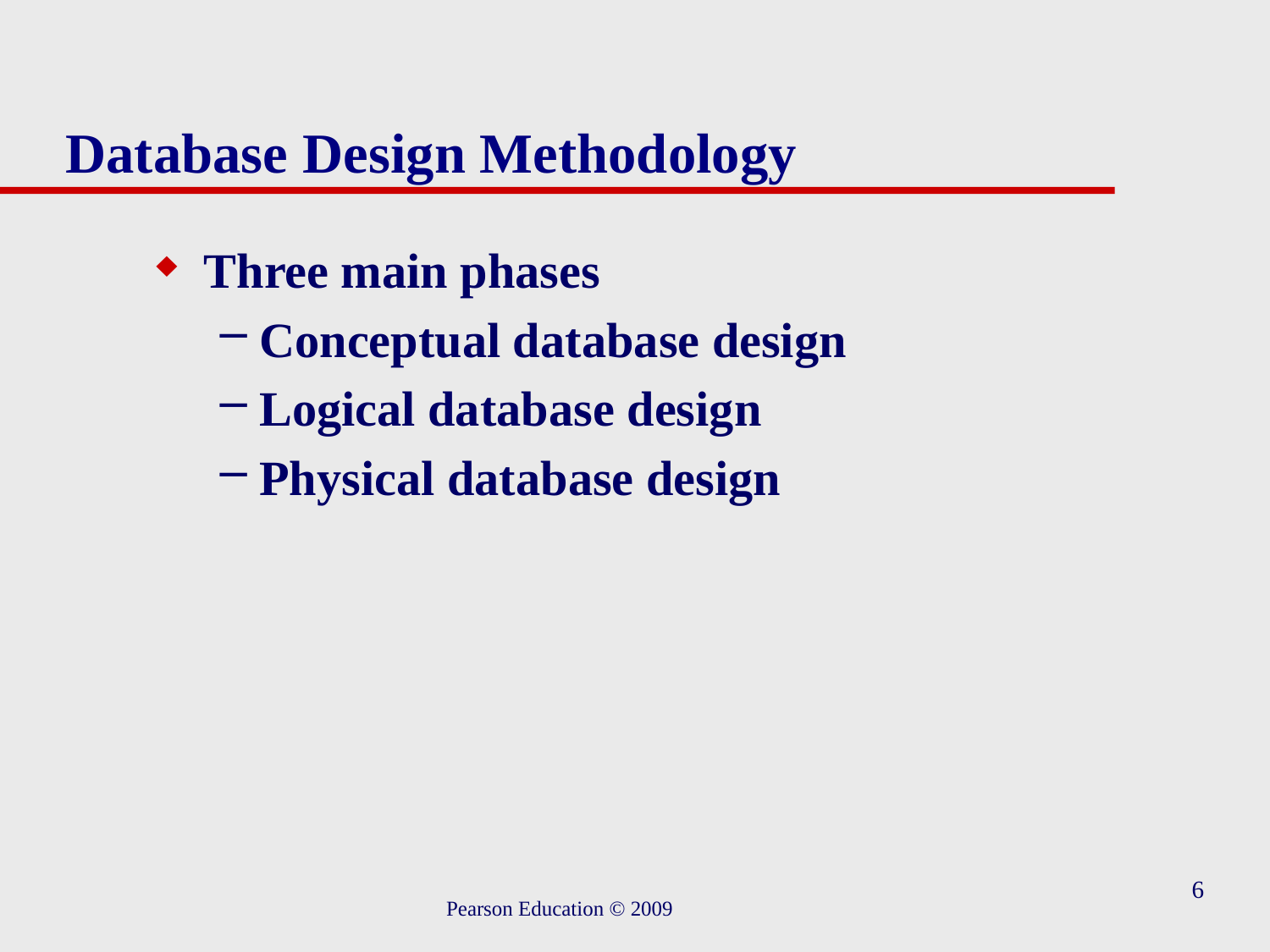

# Database Design Methodology
Three main phases
Conceptual database design
Logical database design
Physical database design
6
Pearson Education © 2009